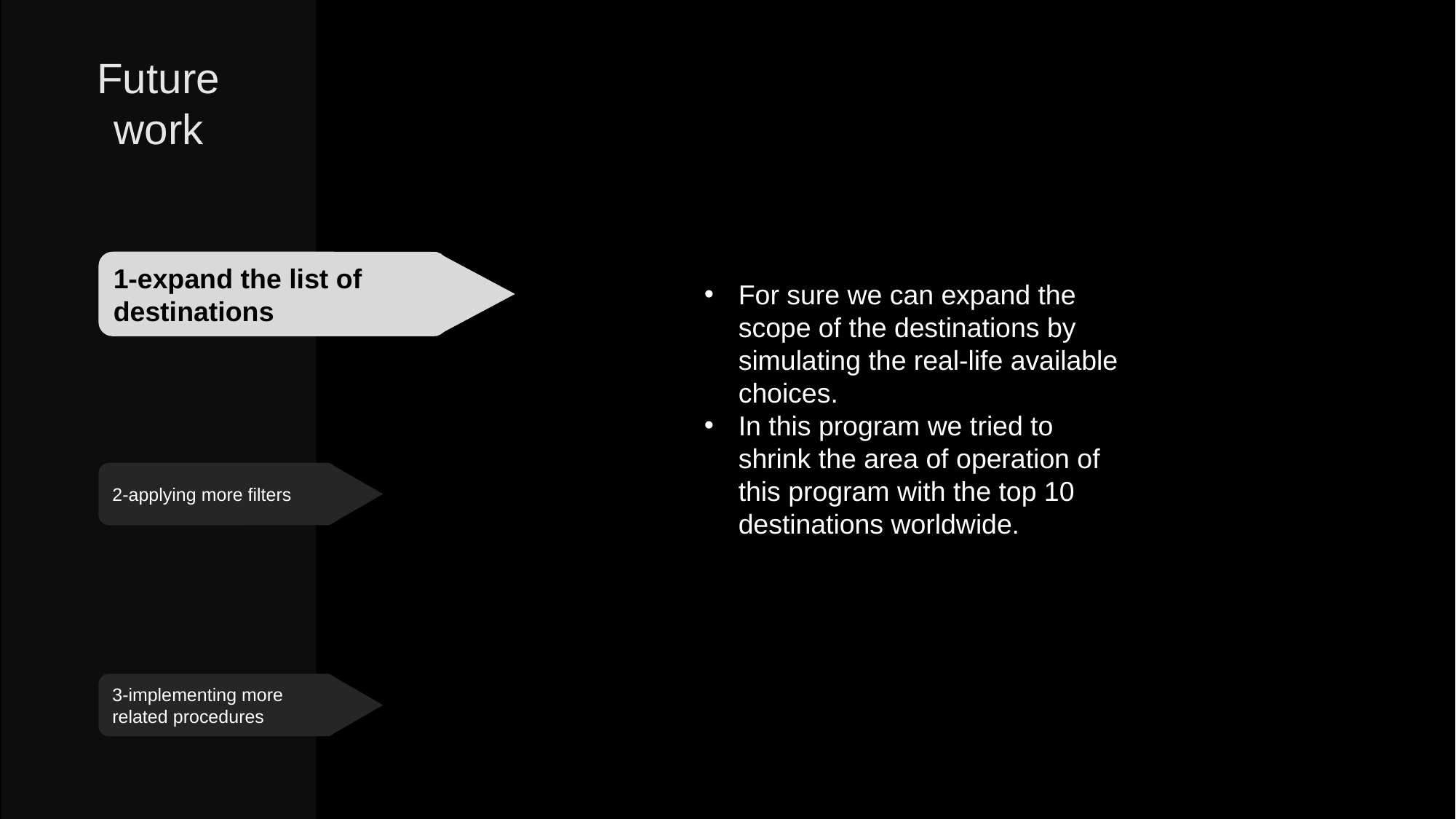

Future work
1-expand the list of destinations

For sure we can expand the scope of the destinations by simulating the real-life available choices.
In this program we tried to shrink the area of operation of this program with the top 10 destinations worldwide.
Some airlines offer even further filters on the flights and the flight preparation to include all the changes that the clients wants to make
We can also apply these new filters depending on the airline company because the filters may differentiate between a company and another
2-applying more filters

3-implementing more related procedures